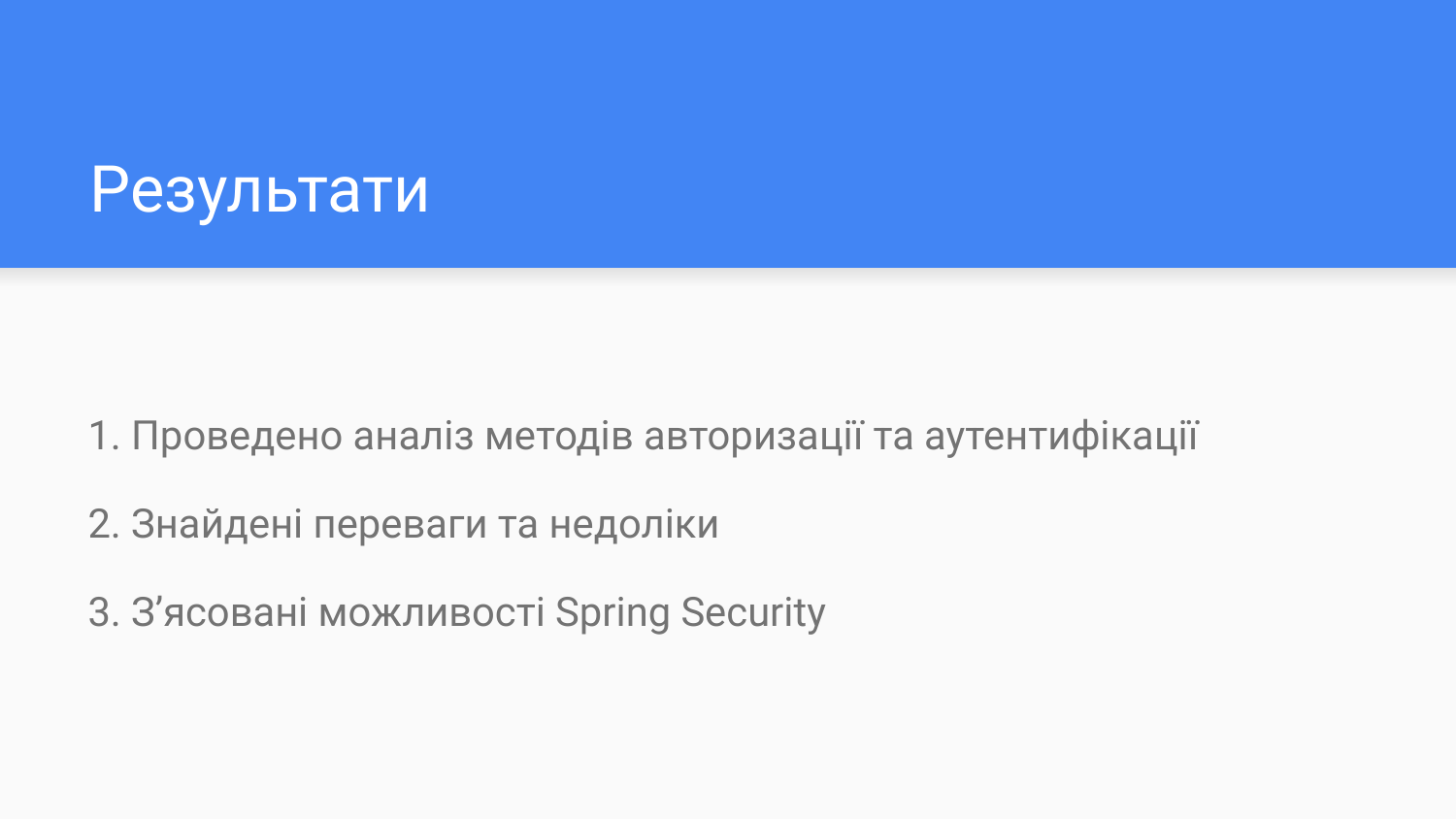

# Результати
1. Проведено аналіз методів авторизації та аутентифікації
2. Знайдені переваги та недоліки
3. З’ясовані можливості Spring Security